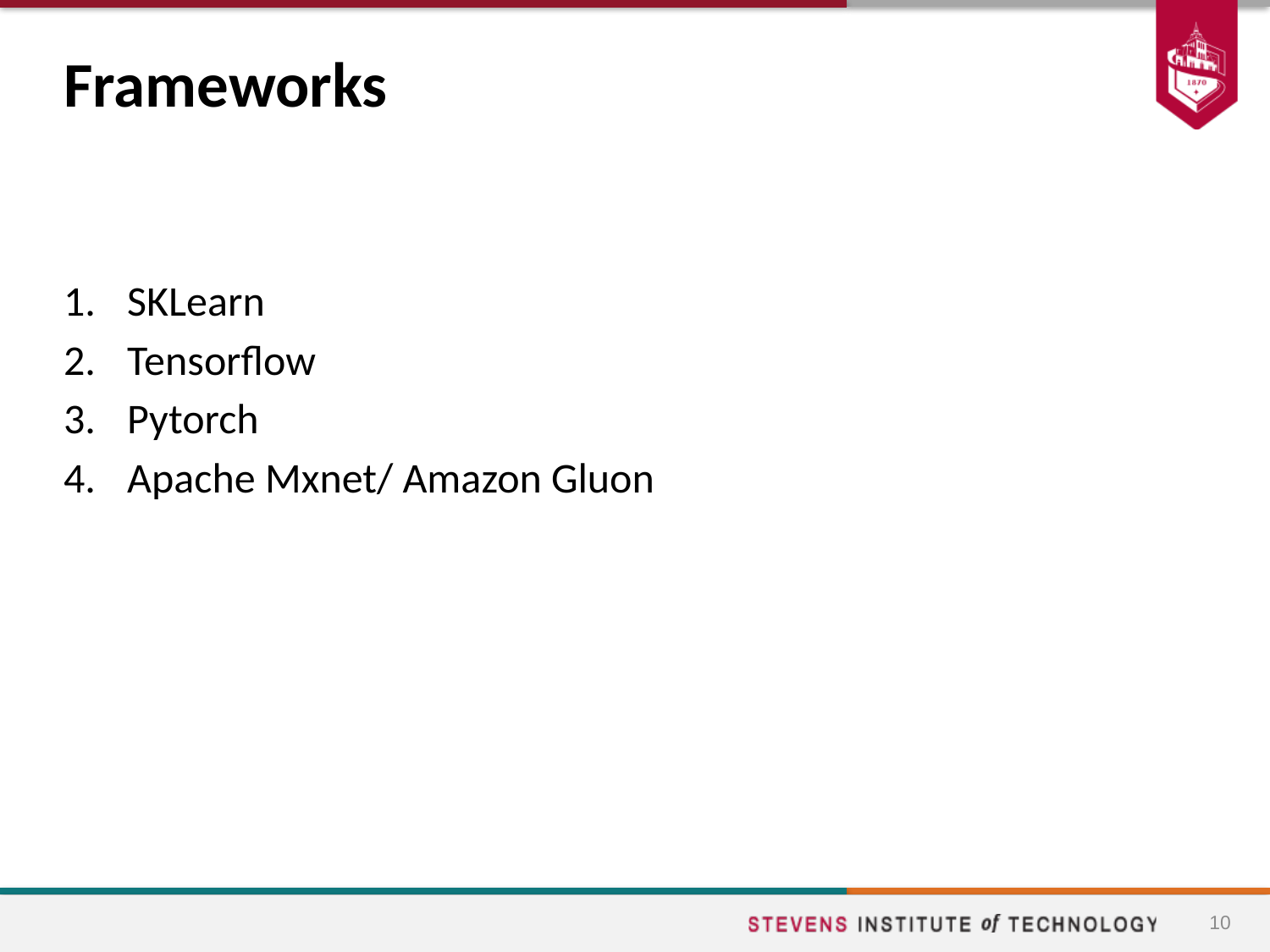

# Frameworks

SKLearn
Tensorflow
Pytorch
Apache Mxnet/ Amazon Gluon
10